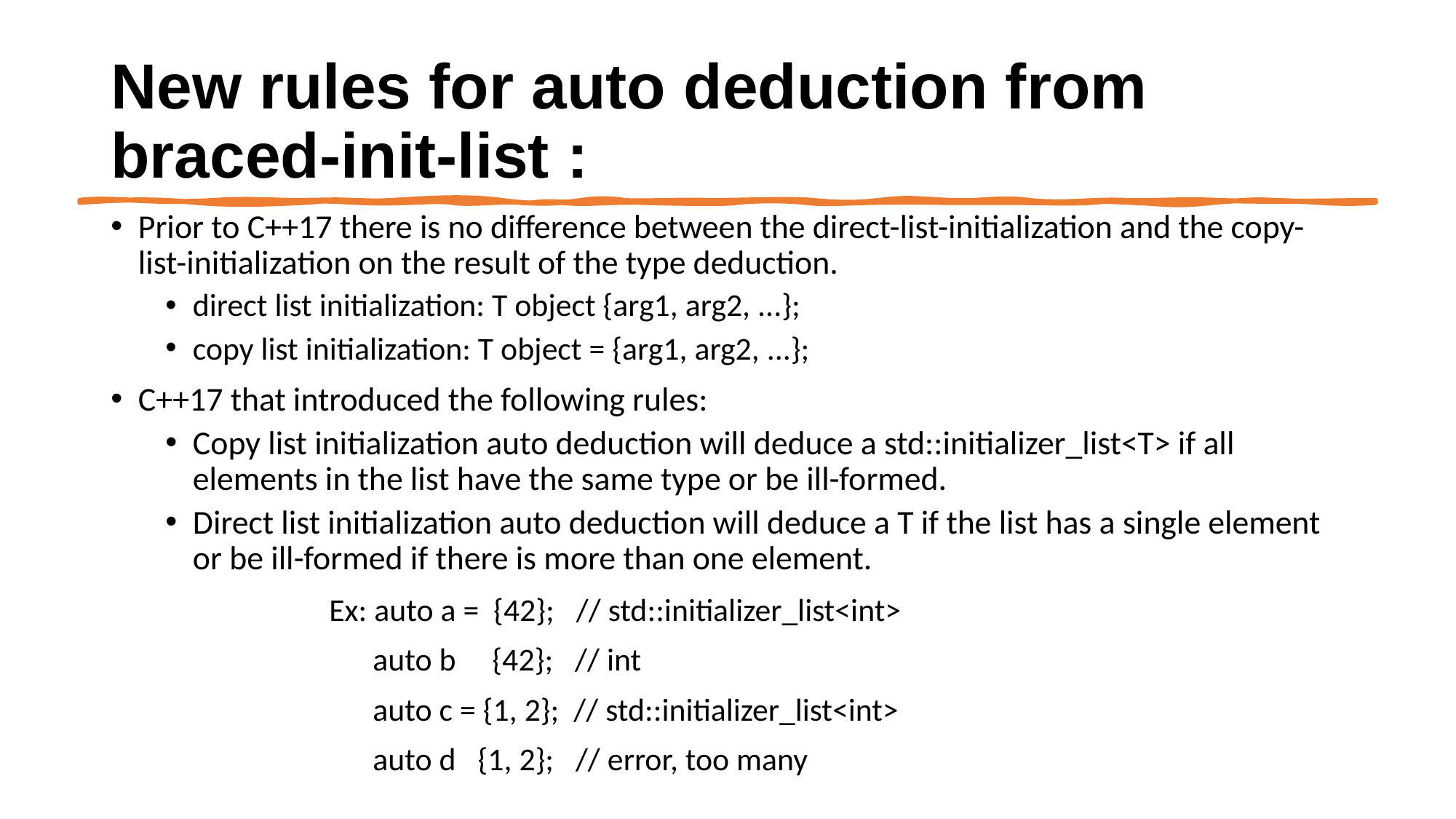

# New rules for auto deduction from braced-init-list :

Prior to C++17 there is no difference between the direct-list-initialization and the copy-list-initialization on the result of the type deduction.
direct list initialization: T object {arg1, arg2, ...};
copy list initialization: T object = {arg1, arg2, ...};
C++17 that introduced the following rules:
Copy list initialization auto deduction will deduce a std::initializer_list<T> if all elements in the list have the same type or be ill-formed.
Direct list initialization auto deduction will deduce a T if the list has a single element or be ill-formed if there is more than one element.
		Ex: auto a =  {42};   // std::initializer_list<int>
		      auto b     {42};   // int
		      auto c = {1, 2};  // std::initializer_list<int>
		      auto d   {1, 2};   // error, too many